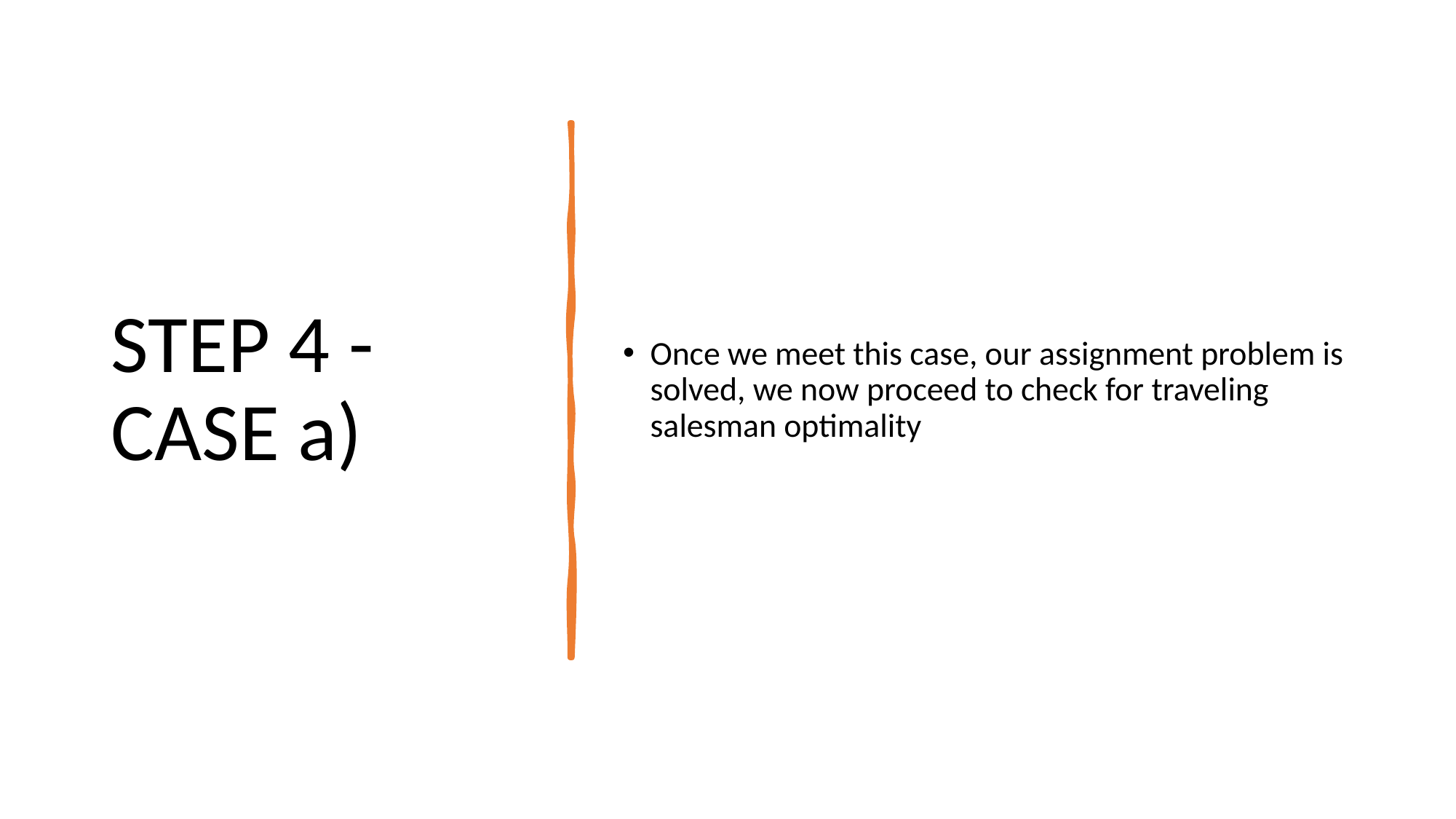

# STEP 4 - CASE a)
Once we meet this case, our assignment problem is solved, we now proceed to check for traveling salesman optimality